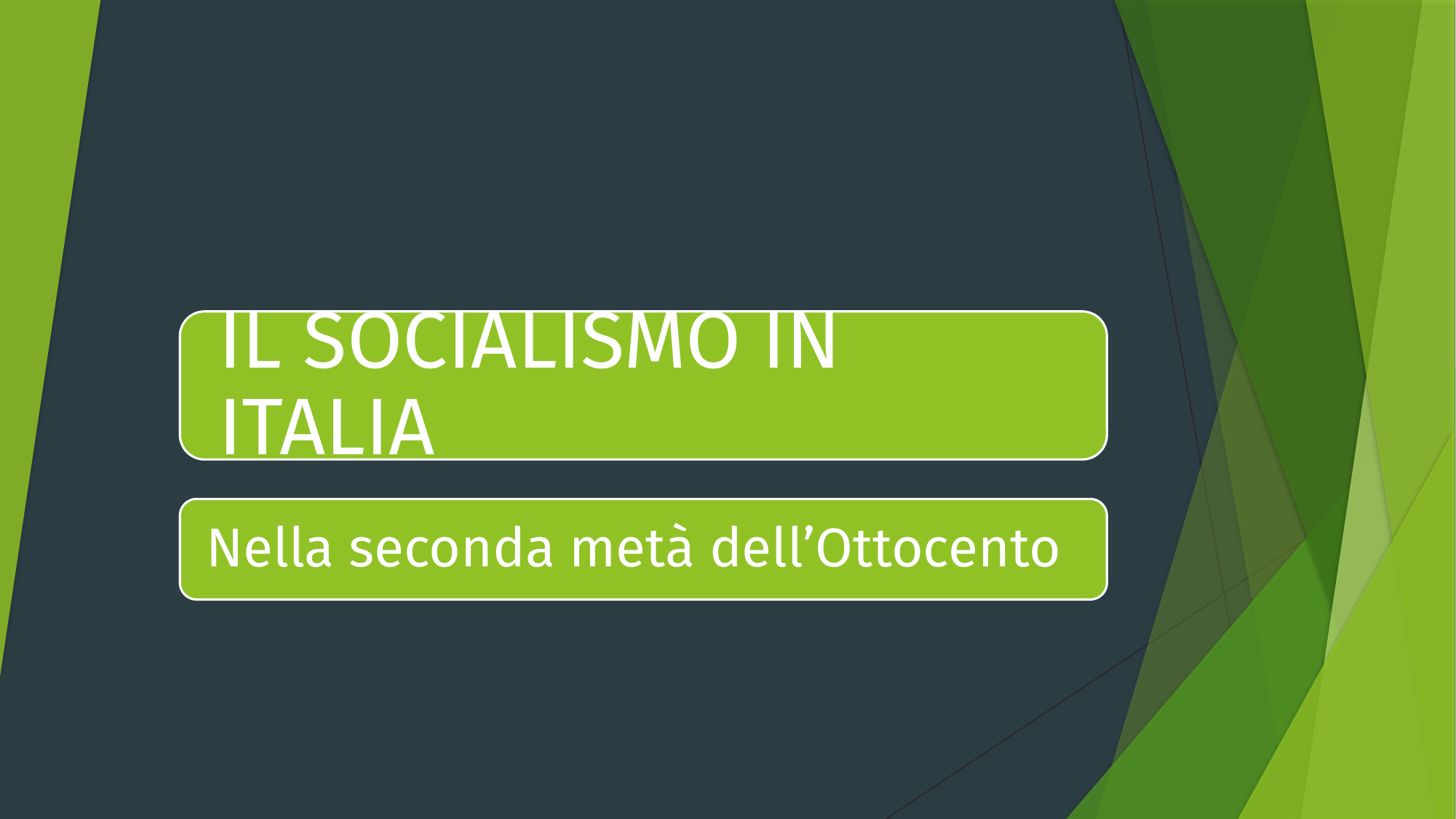

IL SOCIALISMO IN ITALIA
Nella seconda metà dell’Ottocento